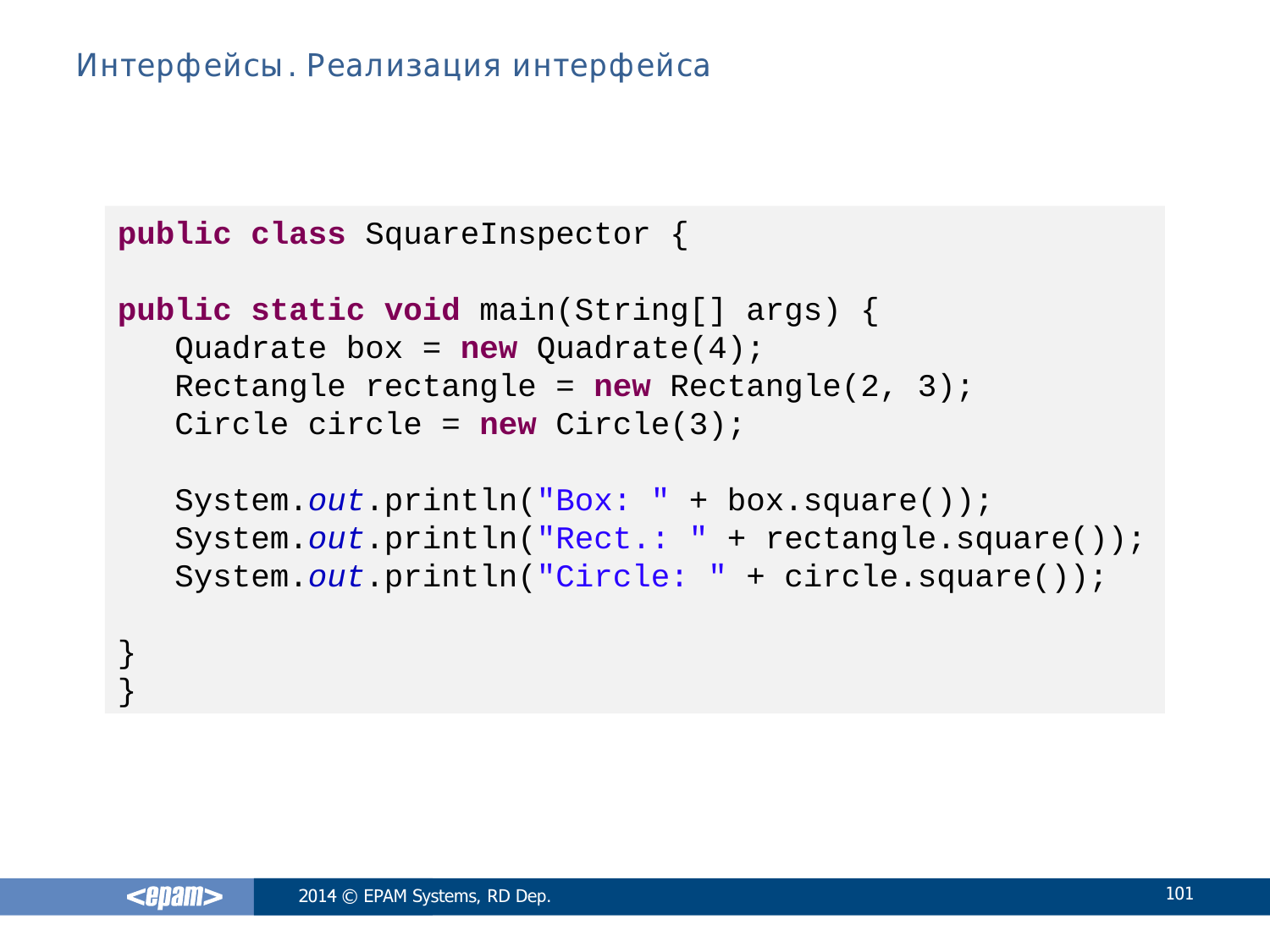

# Интерфейсы. Реализация интерфейса
public class SquareInspector {

public static void main(String[] args) {
   Quadrate box = new Quadrate(4);
   Rectangle rectangle = new Rectangle(2, 3);
   Circle circle = new Circle(3);

   System.out.println("Box: " + box.square());
   System.out.println("Rect.: " + rectangle.square());
   System.out.println("Circle: " + circle.square());

}
}
101
2014 © EPAM Systems, RD Dep.